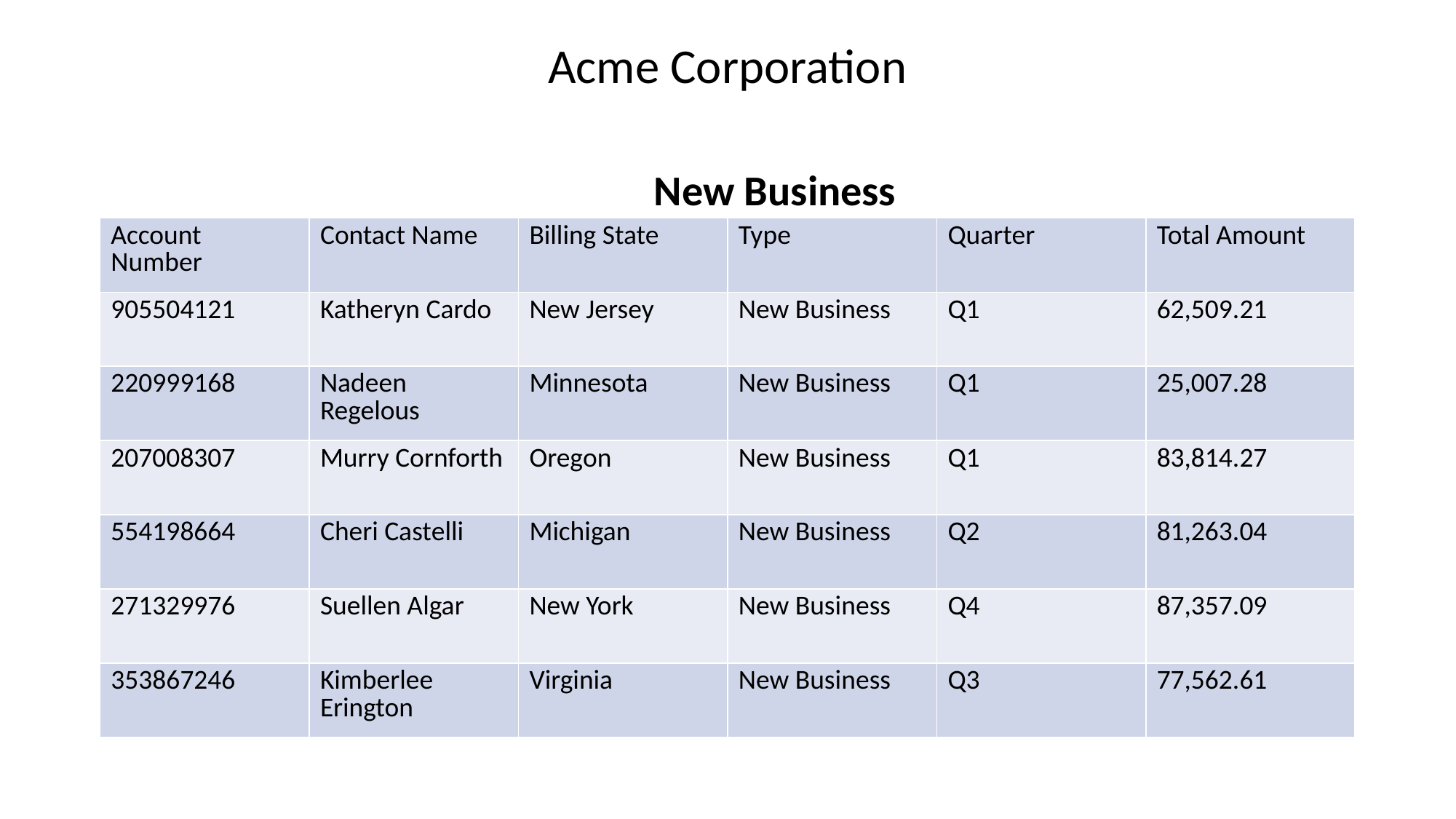

# Acme Corporation
New Business
| Account Number | Contact Name | Billing State | Type | Quarter | Total Amount |
| --- | --- | --- | --- | --- | --- |
| 905504121 | Katheryn Cardo | New Jersey | New Business | Q1 | 62,509.21 |
| 220999168 | Nadeen Regelous | Minnesota | New Business | Q1 | 25,007.28 |
| 207008307 | Murry Cornforth | Oregon | New Business | Q1 | 83,814.27 |
| 554198664 | Cheri Castelli | Michigan | New Business | Q2 | 81,263.04 |
| 271329976 | Suellen Algar | New York | New Business | Q4 | 87,357.09 |
| 353867246 | Kimberlee Erington | Virginia | New Business | Q3 | 77,562.61 |